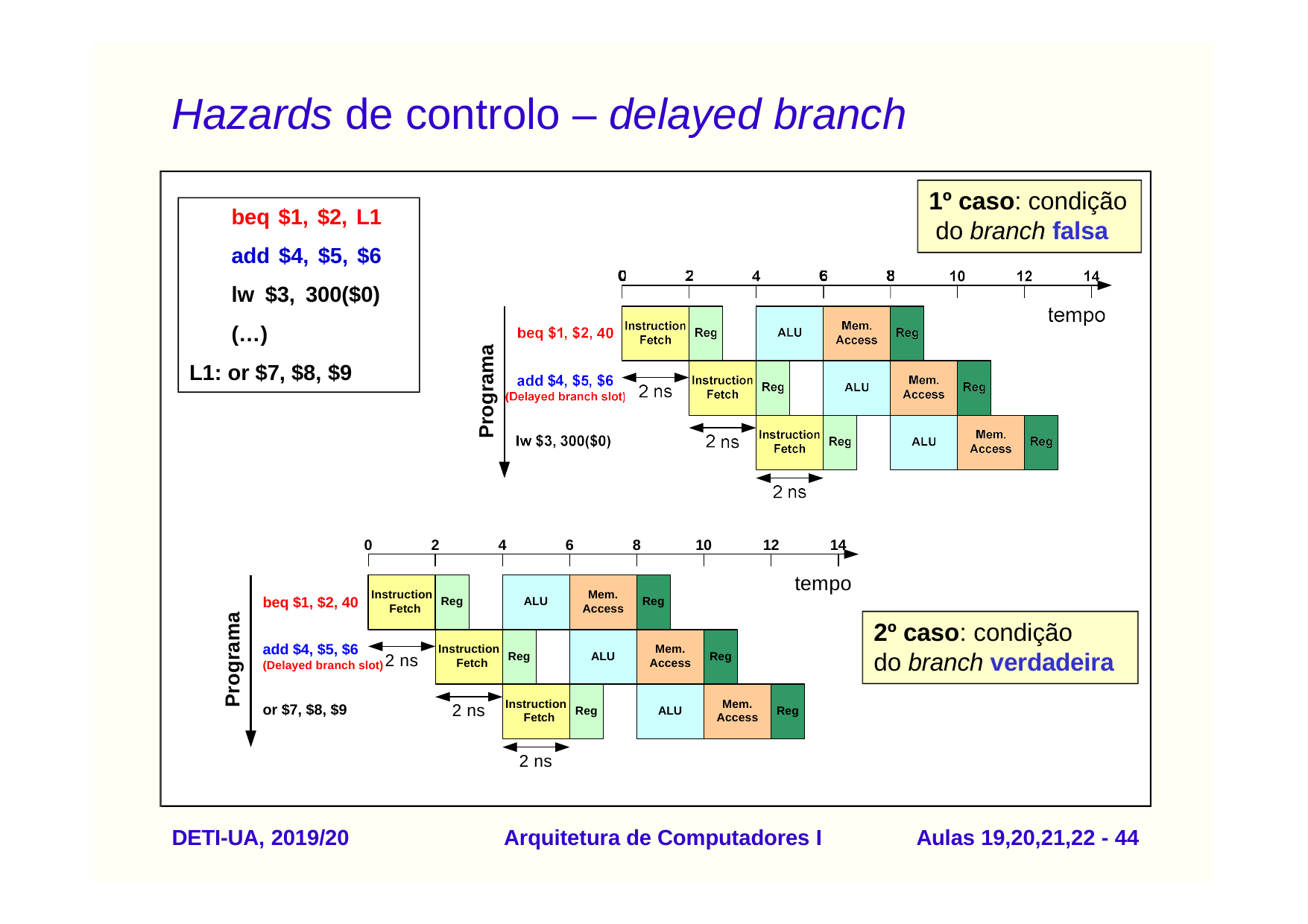

# Hazards de controlo – delayed branch

1º caso: condição  do branch falsa
beq $1, $2, L1  add $4, $5, $6  lw $3, 300($0)  (…)

Programa
L1: or $7, $8, $9

0
2
4
6
8
10
12
14

tempo

Instruction  Fetch
Mem.  Access
beq $1, $2, 40
Reg
ALU
Reg
Programa

2º caso: condição
do branch verdadeira

add $4, $5, $6
Instruction  Fetch
Mem.  Access

Reg
ALU
Reg
2 ns
(Delayed branch slot)

Instruction  Fetch
Mem.  Access

2 ns
or $7, $8, $9
Reg
ALU
Reg

2 ns
DETI-UA, 2019/20
Arquitetura de Computadores I
Aulas 19,20,21,22 - 44